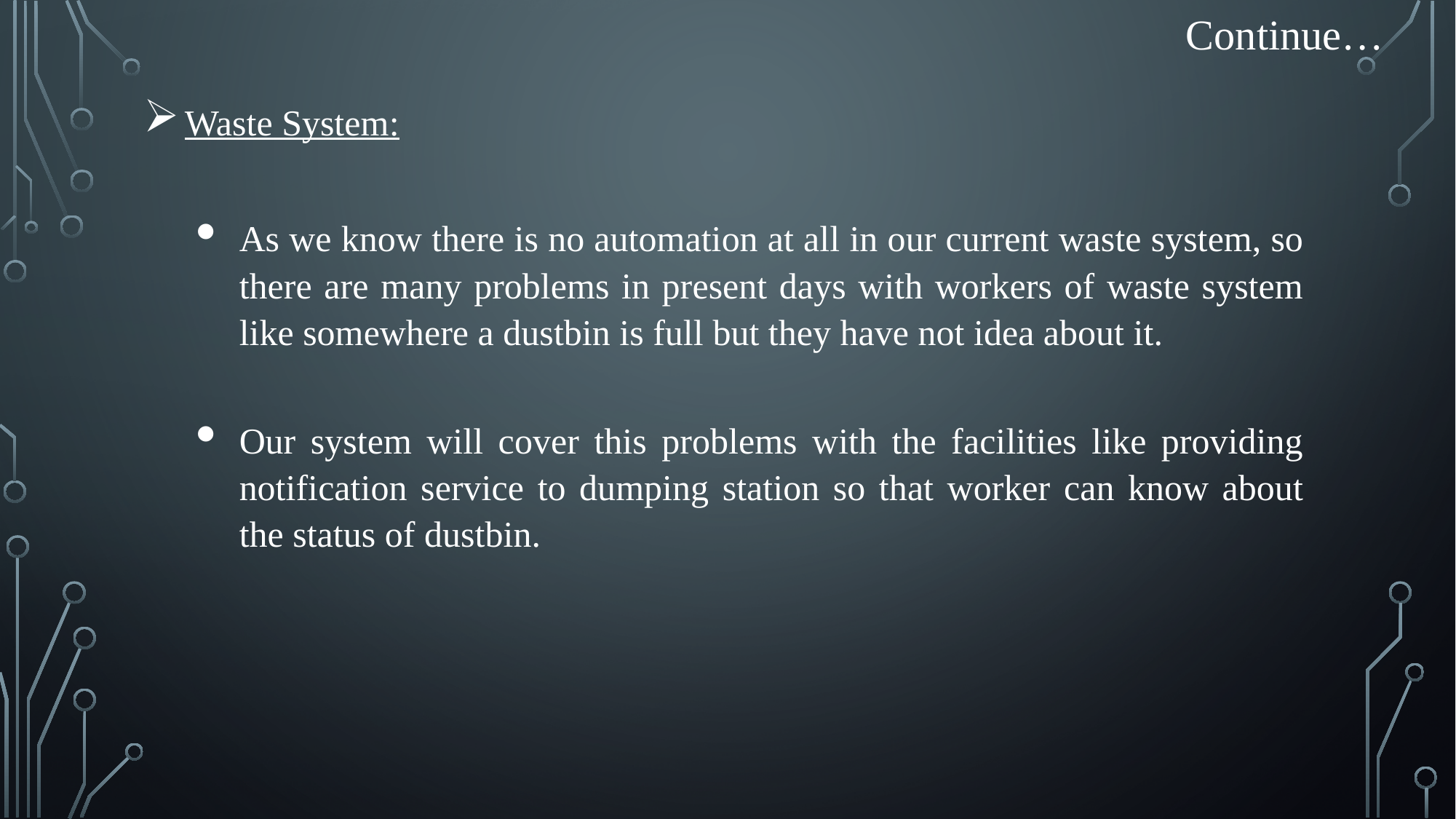

Continue…
Waste System:

As we know there is no automation at all in our current waste system, so there are many problems in present days with workers of waste system like somewhere a dustbin is full but they have not idea about it.

Our system will cover this problems with the facilities like providing notification service to dumping station so that worker can know about the status of dustbin.